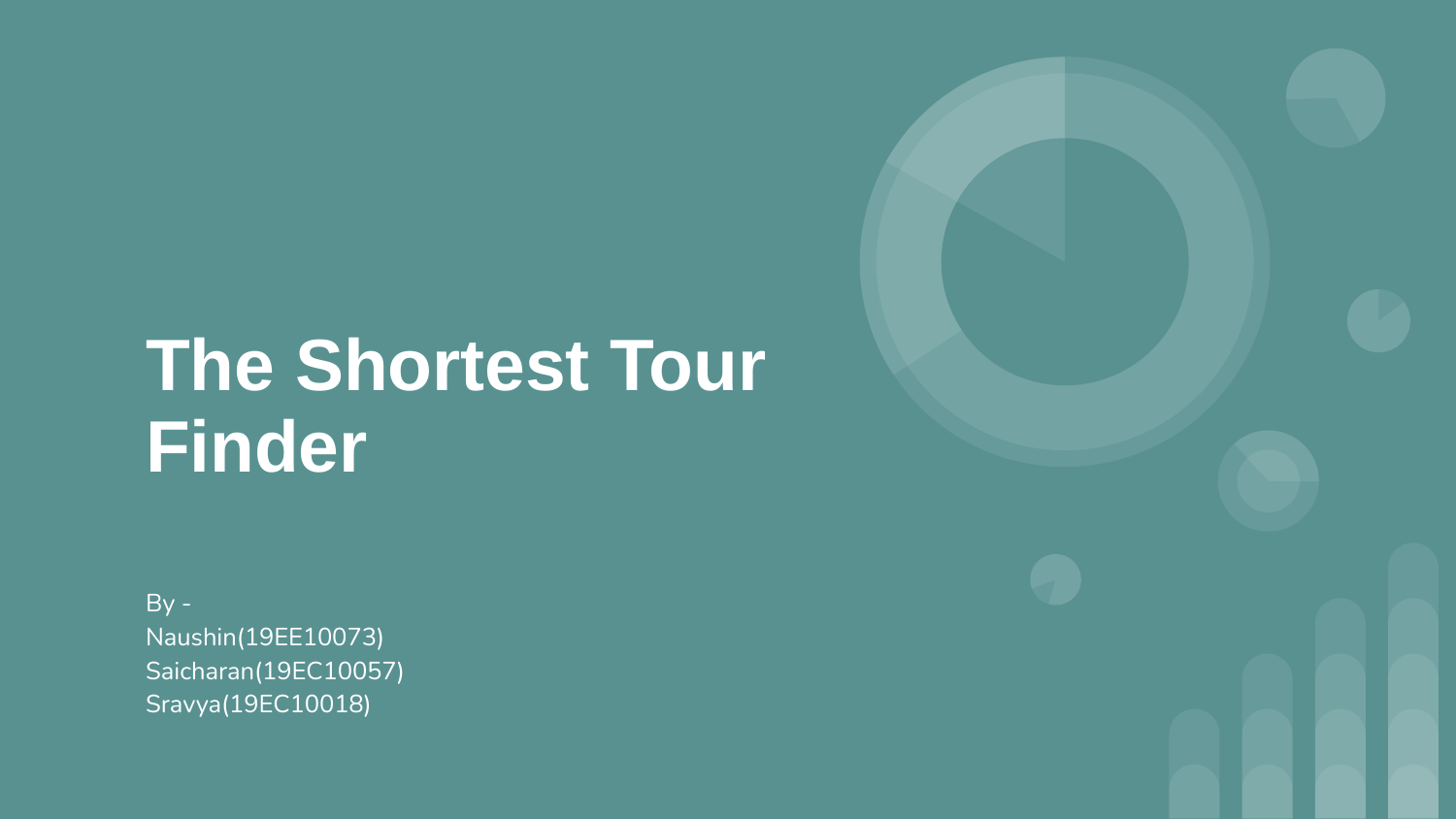

# The Shortest Tour Finder
By -
Naushin(19EE10073)
Saicharan(19EC10057)
Sravya(19EC10018)